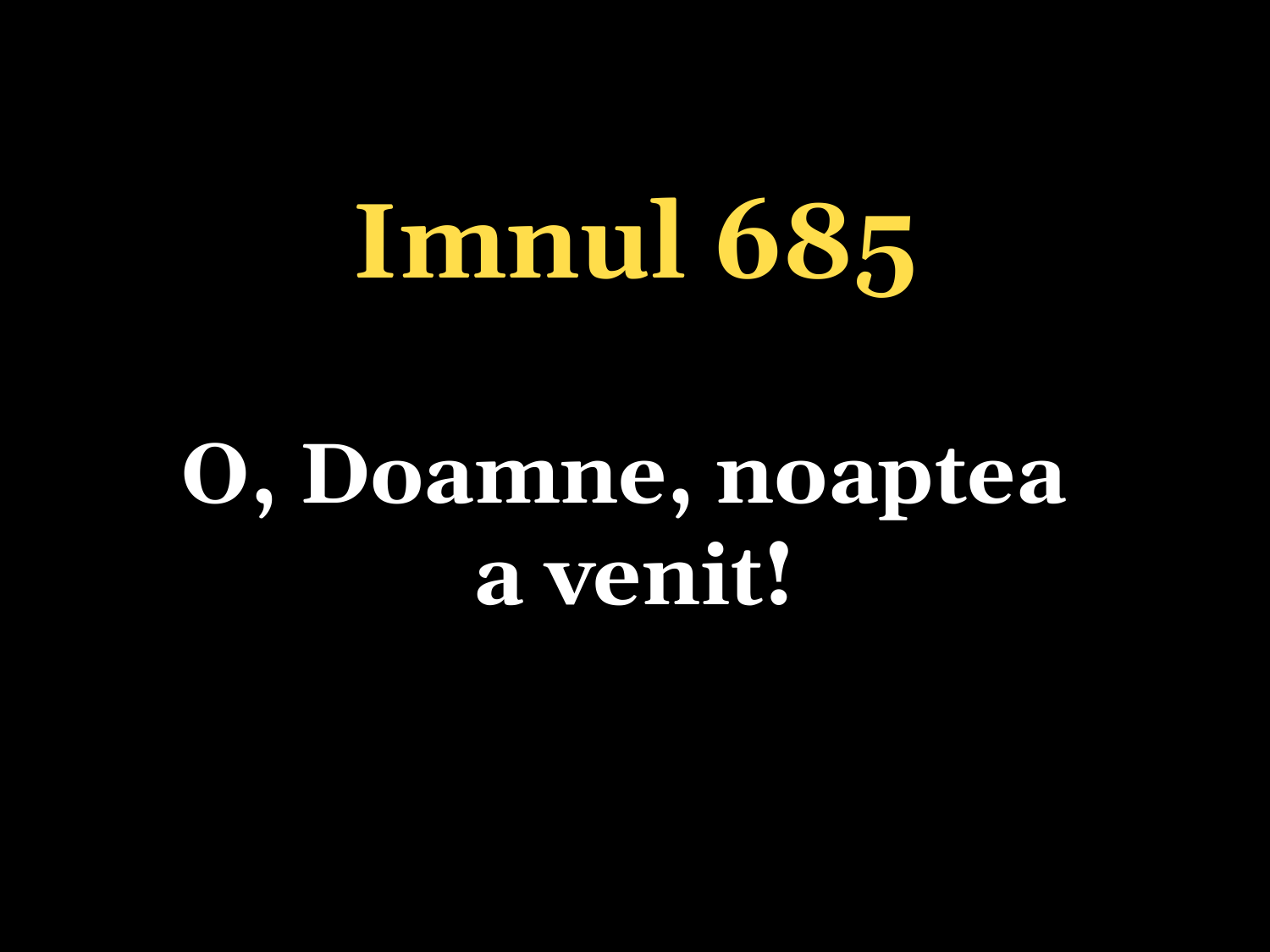

Imnul 685
O, Doamne, noaptea
a venit!